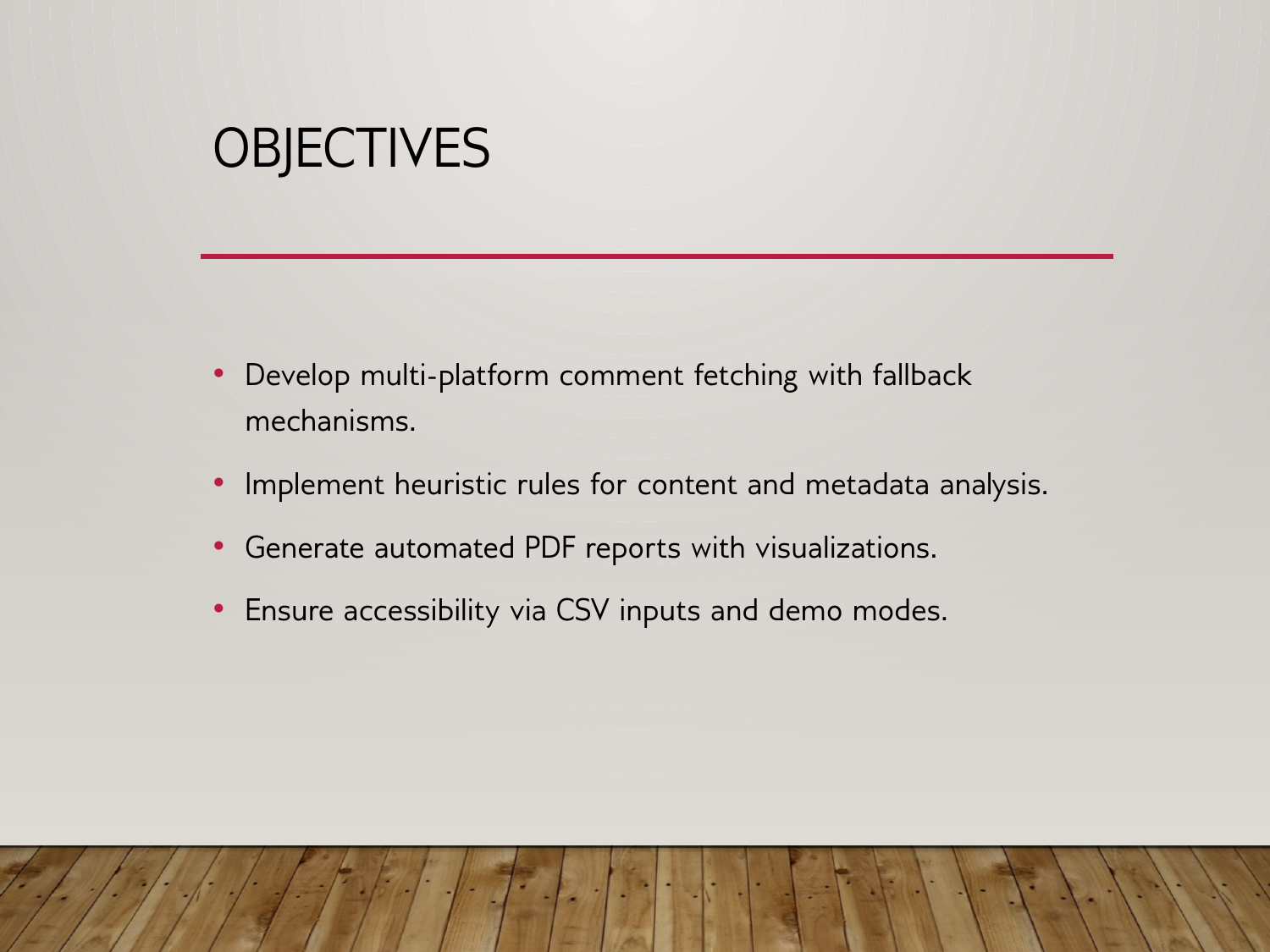

# Objectives

Develop multi-platform comment fetching with fallback mechanisms.
Implement heuristic rules for content and metadata analysis.
Generate automated PDF reports with visualizations.
Ensure accessibility via CSV inputs and demo modes.